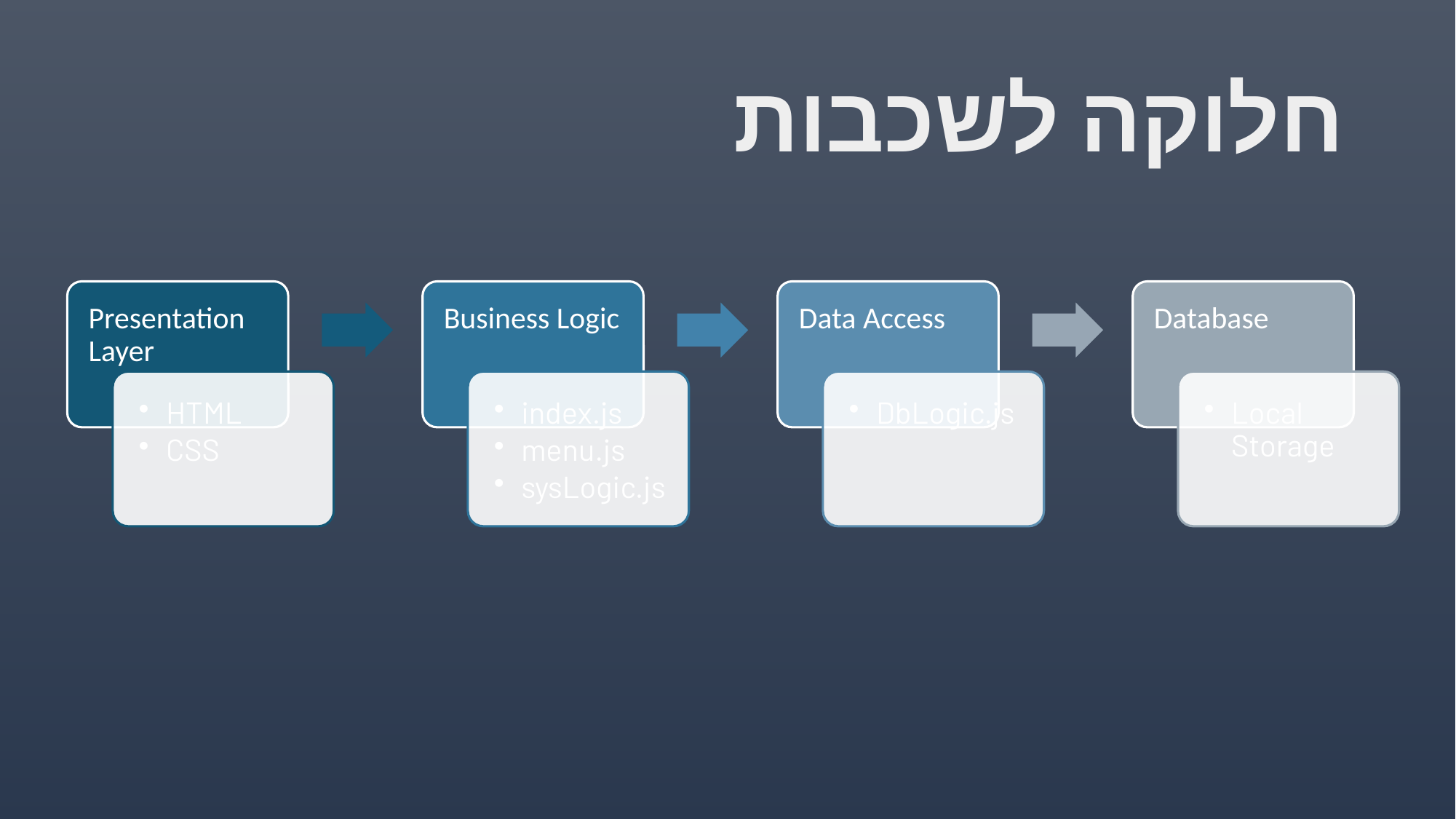

# חלוקה לשכבות
Presentation Layer
HTML
CSS

Business Logic
index.js
menu.js
sysLogic.js

Data Access
DbLogic.js

Database
Local Storage